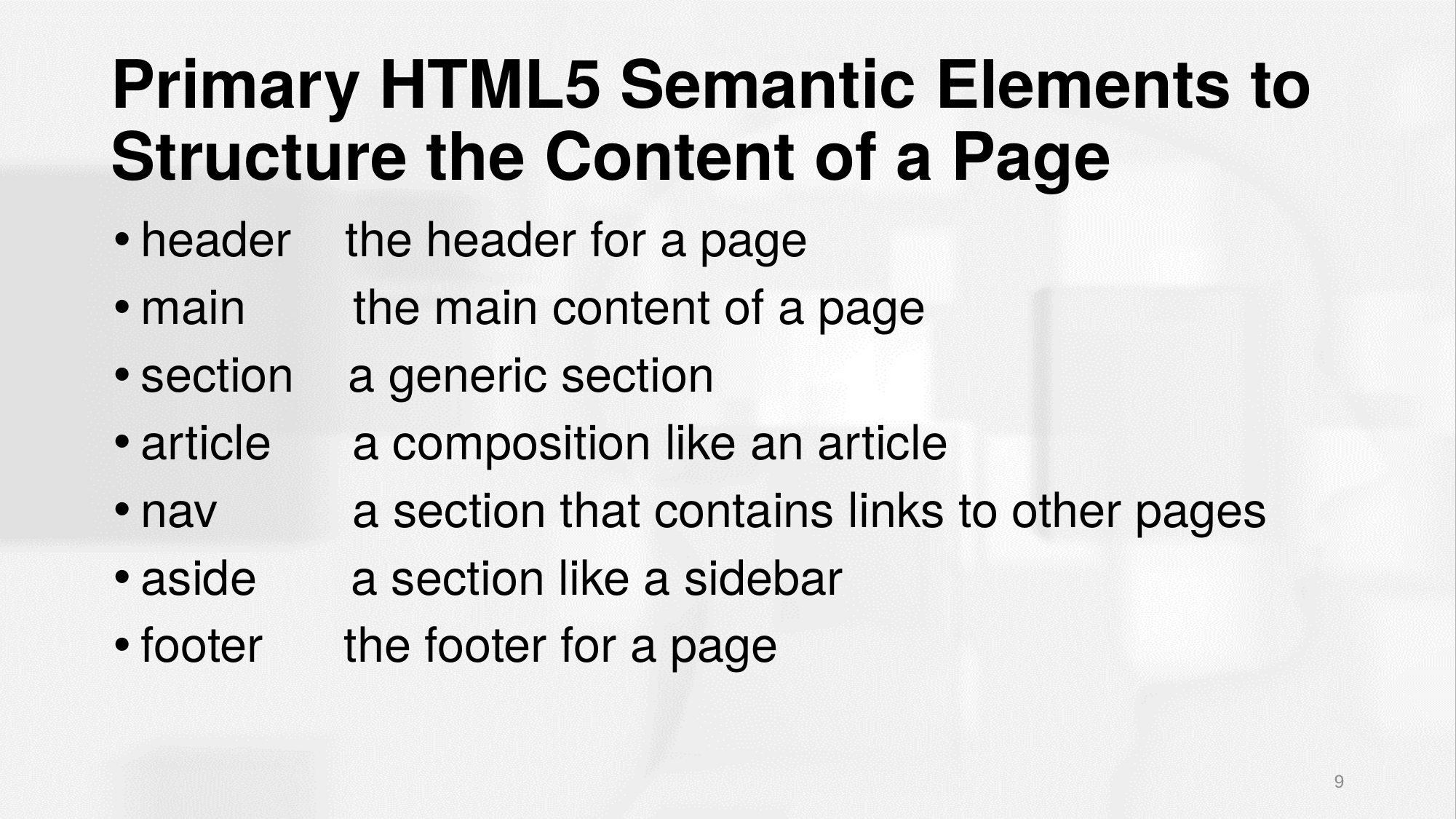

# Primary HTML5 Semantic Elements to Structure the Content of a Page
header    the header for a page
main        the main content of a page
section    a generic section
article      a composition like an article
nav          a section that contains links to other pages
aside       a section like a sidebar
footer      the footer for a page
9